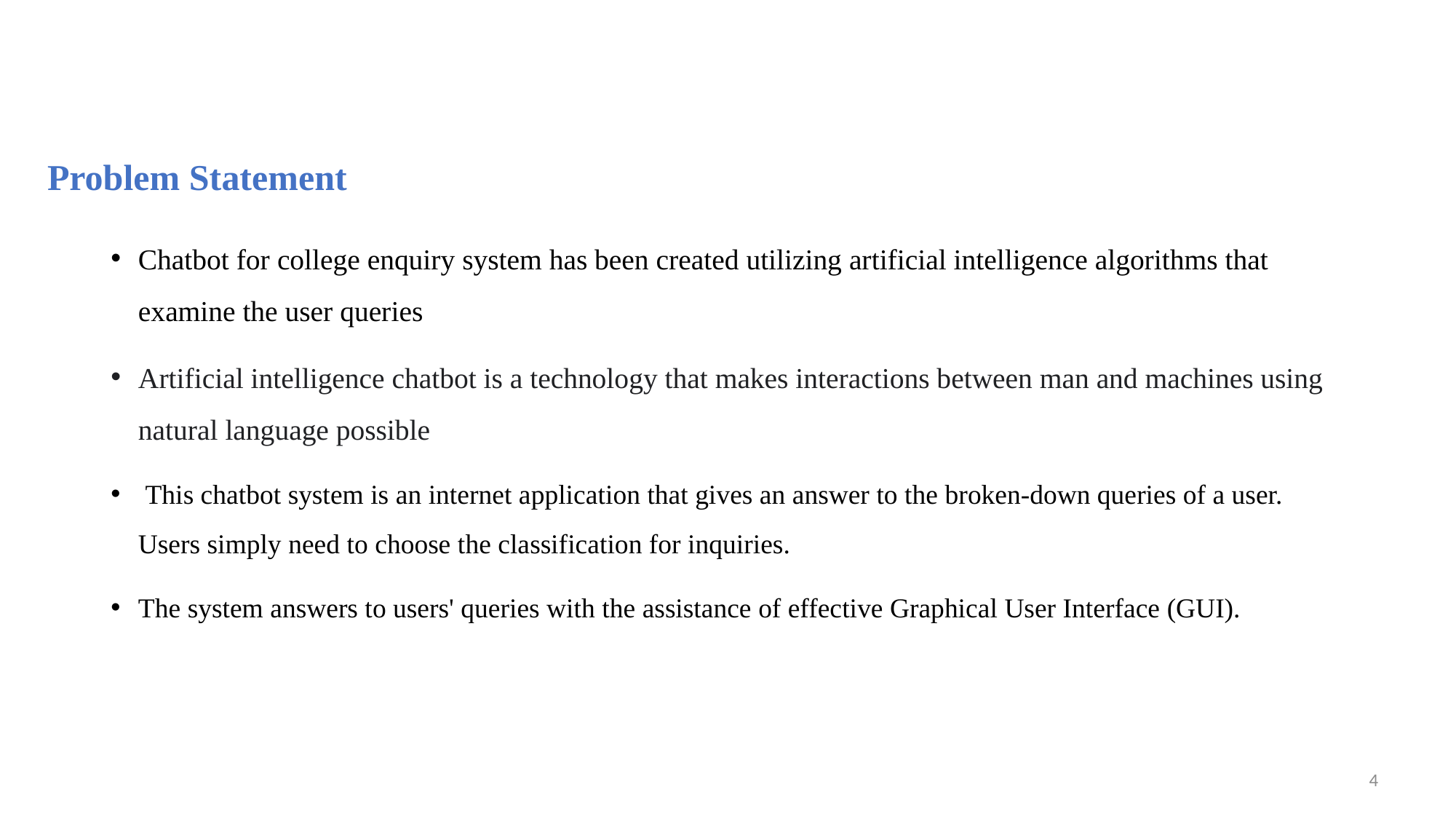

# Problem Statement
Chatbot for college enquiry system has been created utilizing artificial intelligence algorithms that examine the user queries
Artificial intelligence chatbot is a technology that makes interactions between man and machines using natural language possible
 This chatbot system is an internet application that gives an answer to the broken-down queries of a user. Users simply need to choose the classification for inquiries.
The system answers to users' queries with the assistance of effective Graphical User Interface (GUI).
4